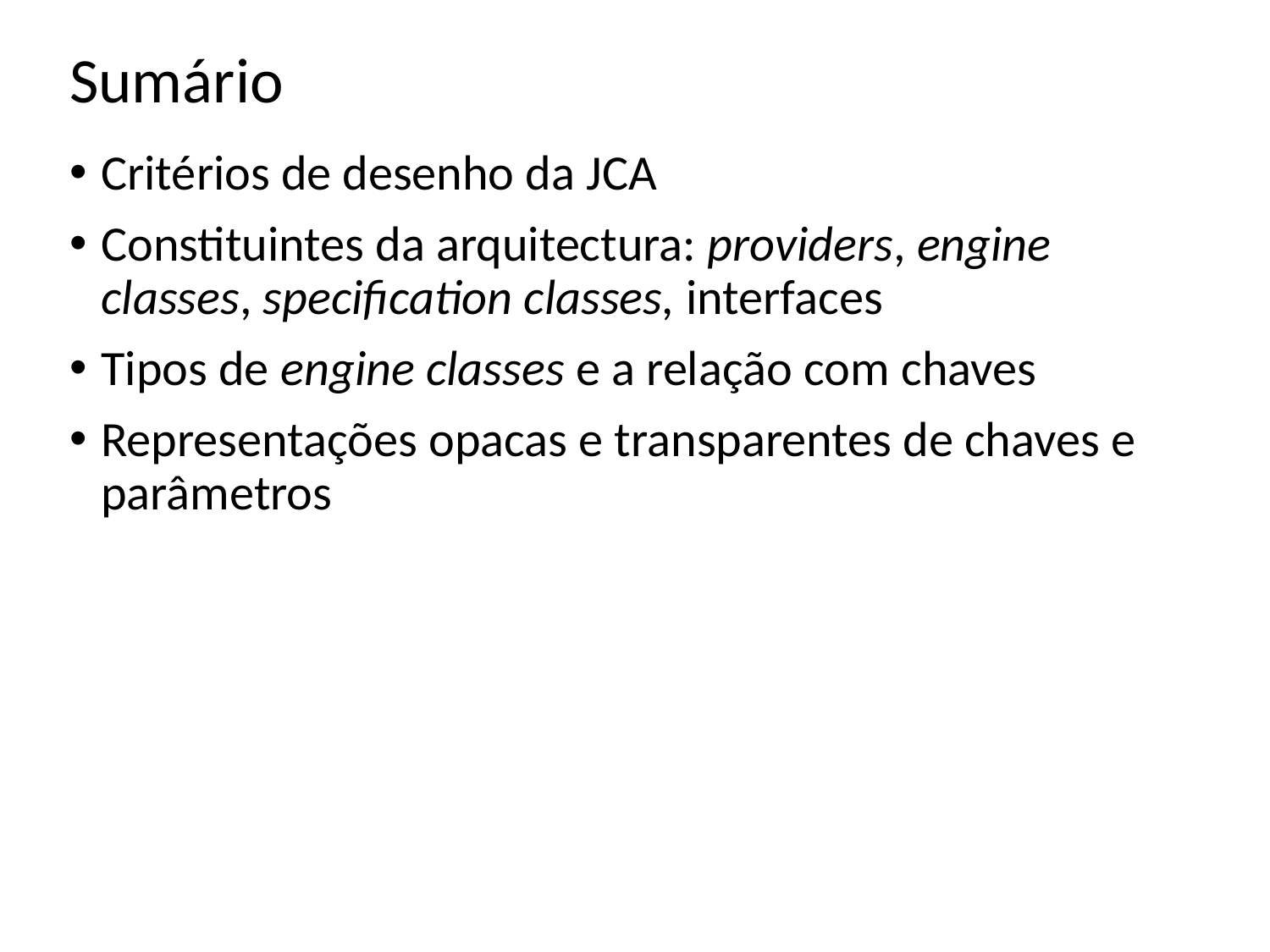

# Sumário
Critérios de desenho da JCA
Constituintes da arquitectura: providers, engine classes, specification classes, interfaces
Tipos de engine classes e a relação com chaves
Representações opacas e transparentes de chaves e parâmetros